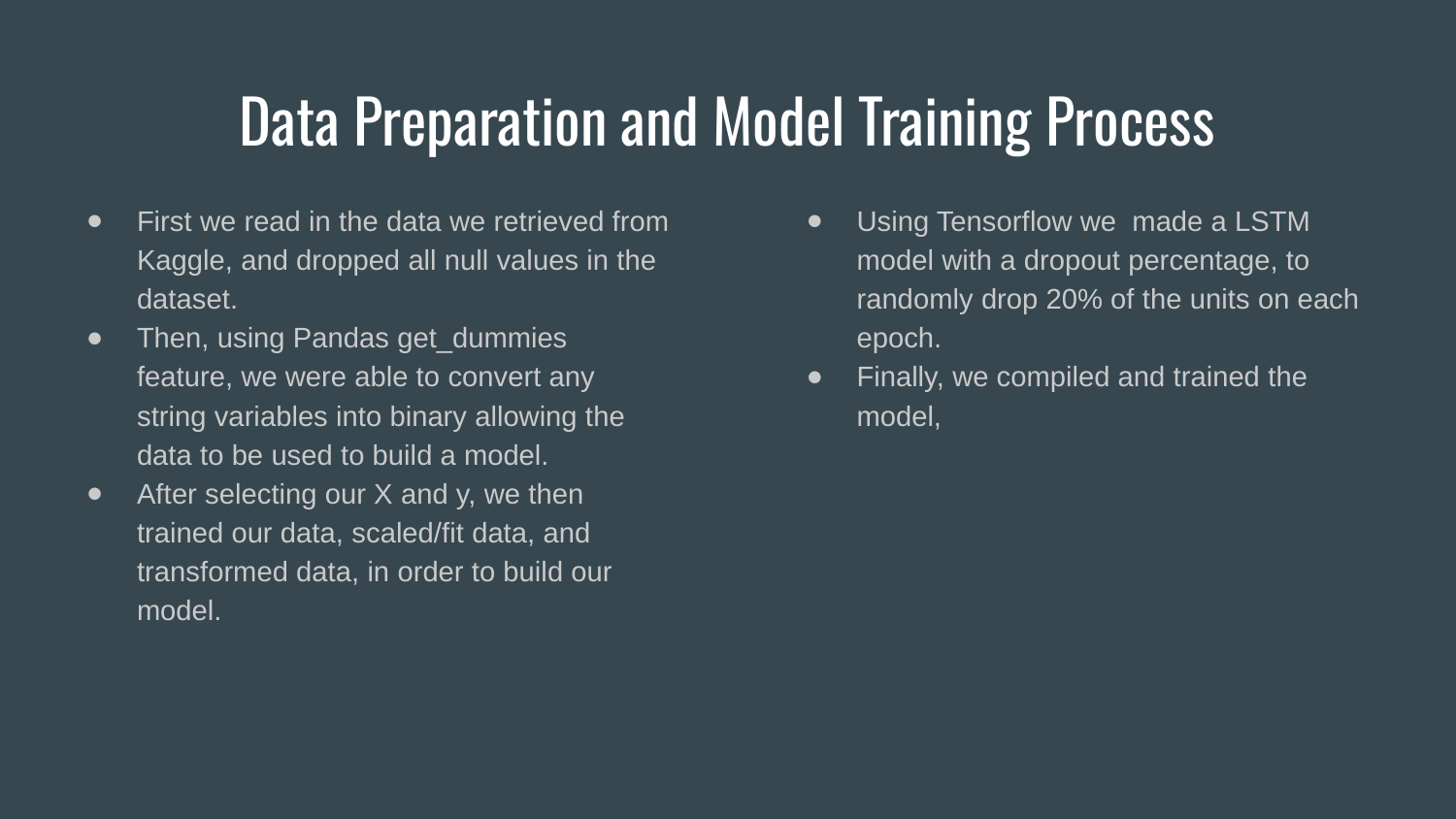

# Data Preparation and Model Training Process
First we read in the data we retrieved from Kaggle, and dropped all null values in the dataset.
Then, using Pandas get_dummies feature, we were able to convert any string variables into binary allowing the data to be used to build a model.
After selecting our X and y, we then trained our data, scaled/fit data, and transformed data, in order to build our model.
Using Tensorflow we  made a LSTM model with a dropout percentage, to randomly drop 20% of the units on each epoch.
Finally, we compiled and trained the model,